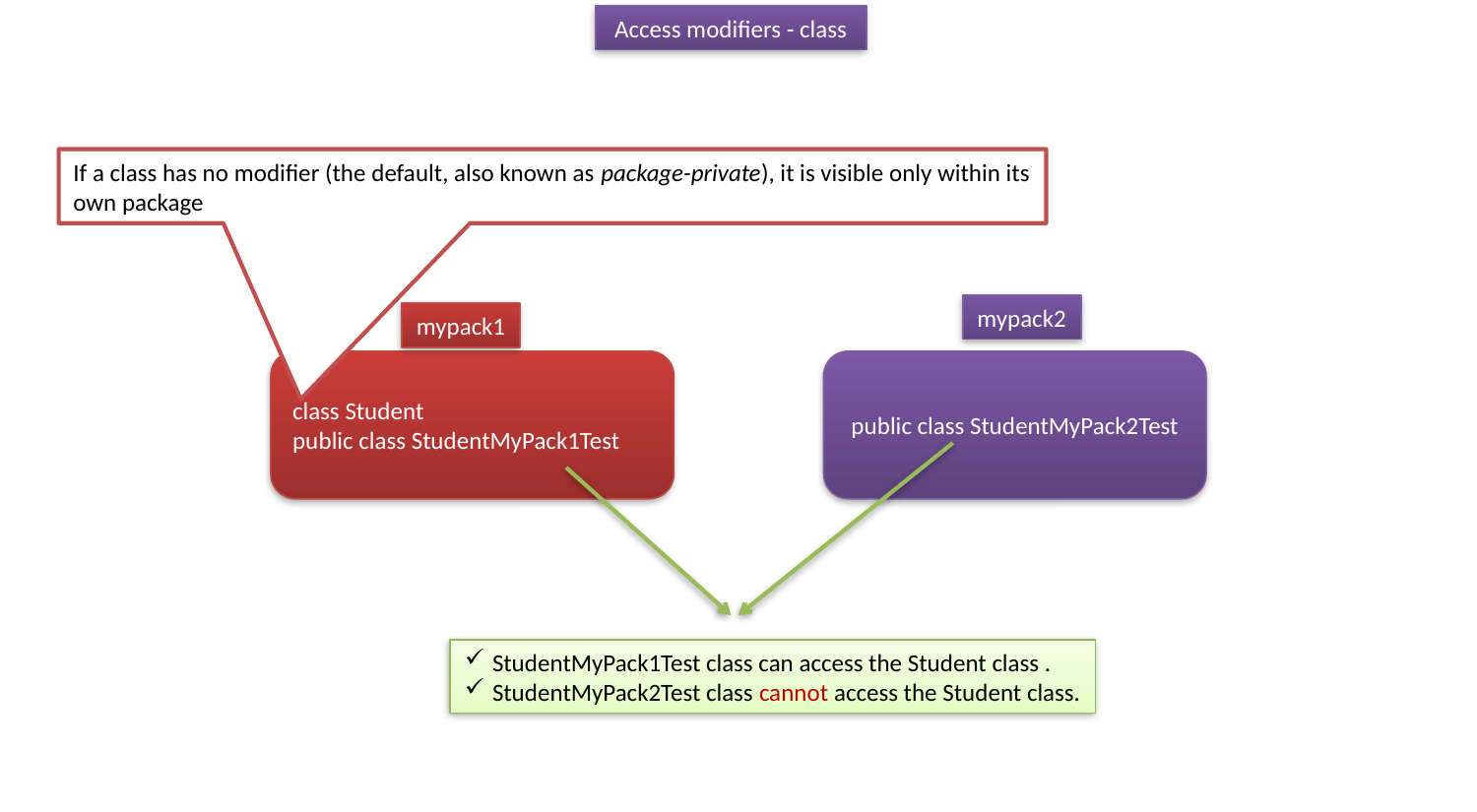

Access modifiers - class

If a class has no modifier (the default, also known as package-private), it is visible only within its own package
mypack2
mypack1
class Student
public class StudentMyPack1Test
public class StudentMyPack2Test
StudentMyPack1Test class can access the Student class .
StudentMyPack2Test class cannot access the Student class.